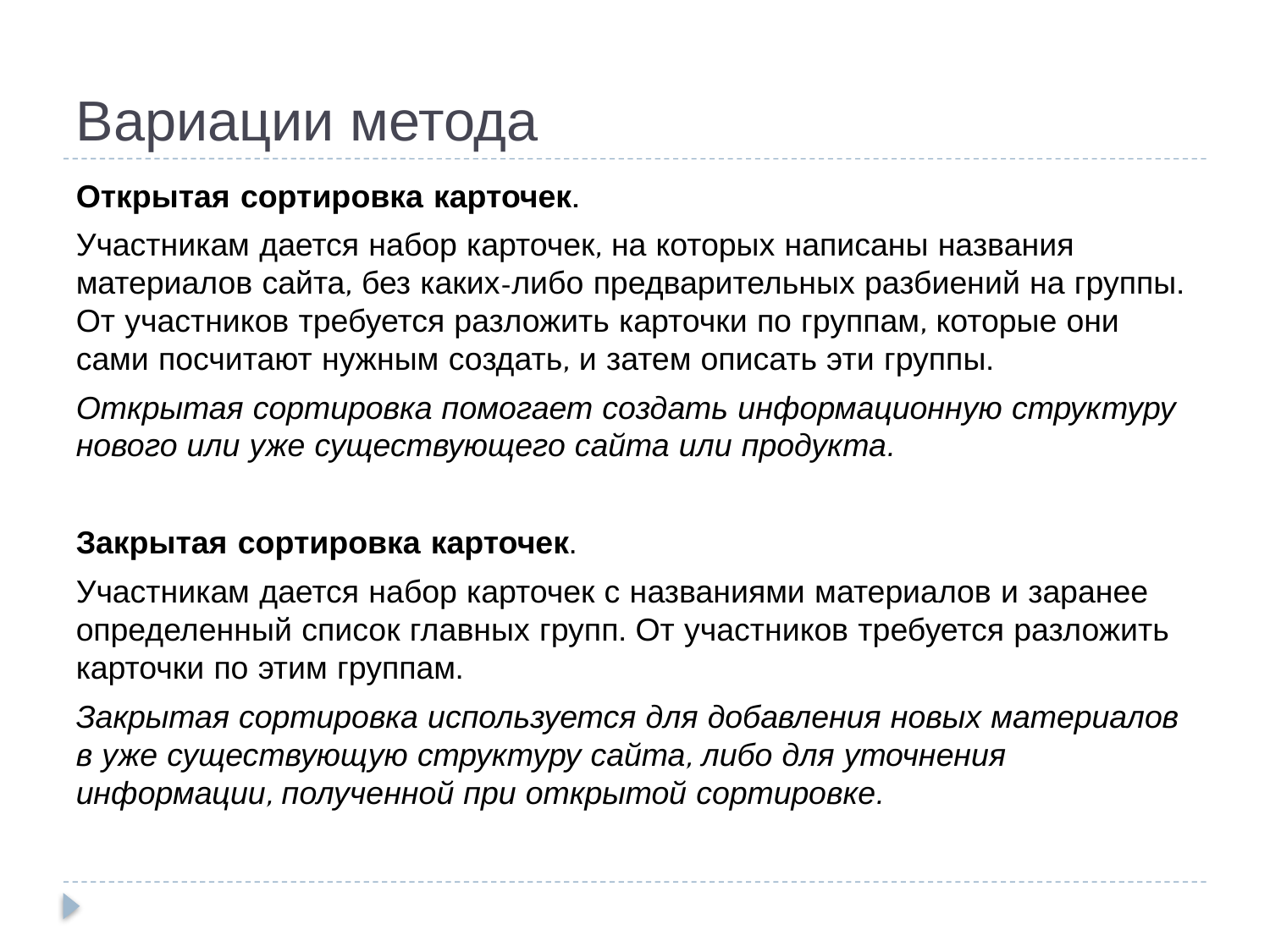

# Вариации метода
Открытая сортировка карточек.
Участникам дается набор карточек, на которых написаны названия материалов сайта, без каких-либо предварительных разбиений на группы. От участников требуется разложить карточки по группам, которые они сами посчитают нужным создать, и затем описать эти группы.
Открытая сортировка помогает создать информационную структуру нового или уже существующего сайта или продукта.

Закрытая сортировка карточек.
Участникам дается набор карточек с названиями материалов и заранее определенный список главных групп. От участников требуется разложить карточки по этим группам.
Закрытая сортировка используется для добавления новых материалов в уже существующую структуру сайта, либо для уточнения информации, полученной при открытой сортировке.